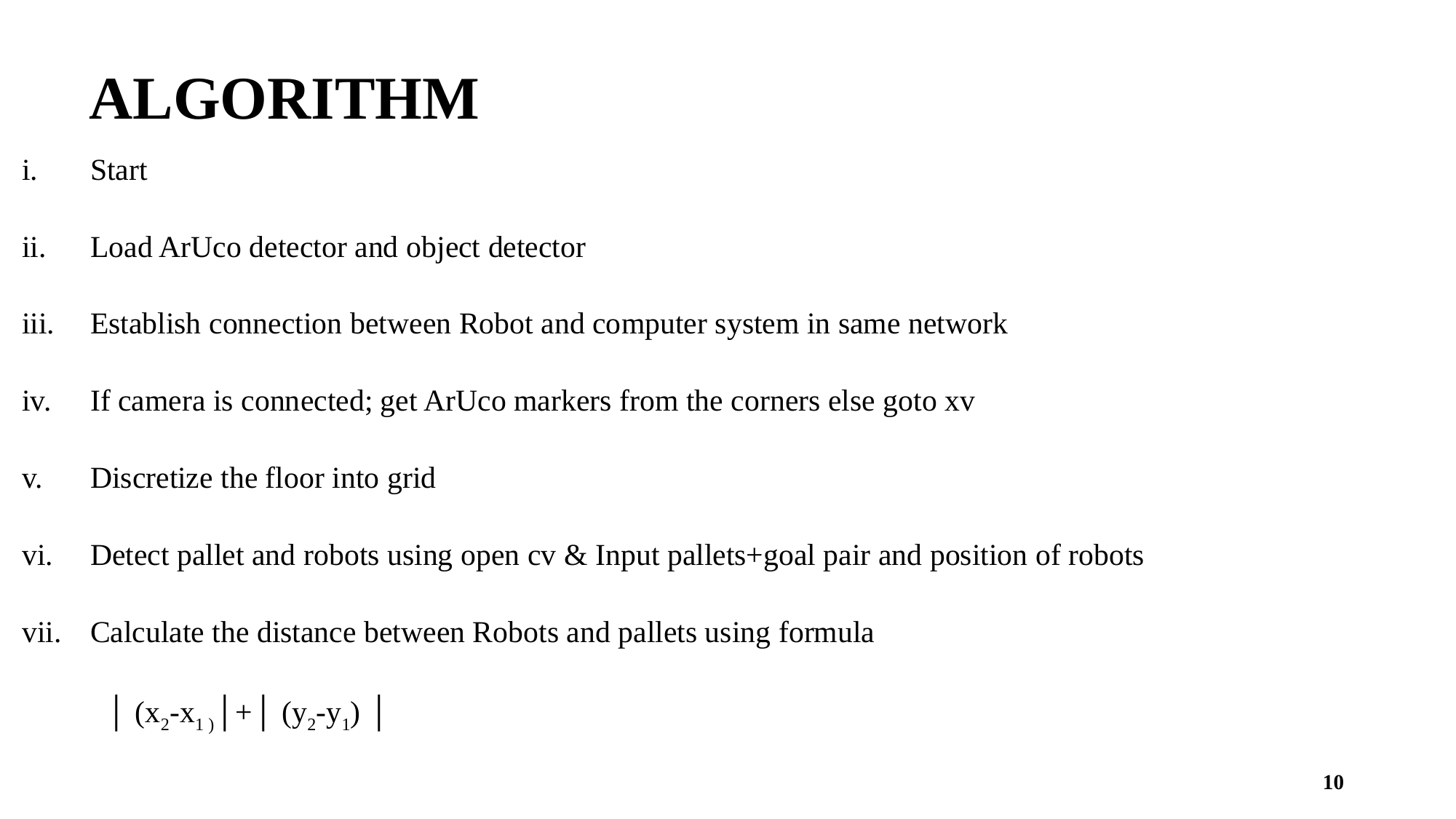

ALGORITHM
Start
Load ArUco detector and object detector
Establish connection between Robot and computer system in same network
If camera is connected; get ArUco markers from the corners else goto xv
Discretize the floor into grid
Detect pallet and robots using open cv & Input pallets+goal pair and position of robots
Calculate the distance between Robots and pallets using formula
           │ (x2-x1 )│+│ (y2-y1) │

10